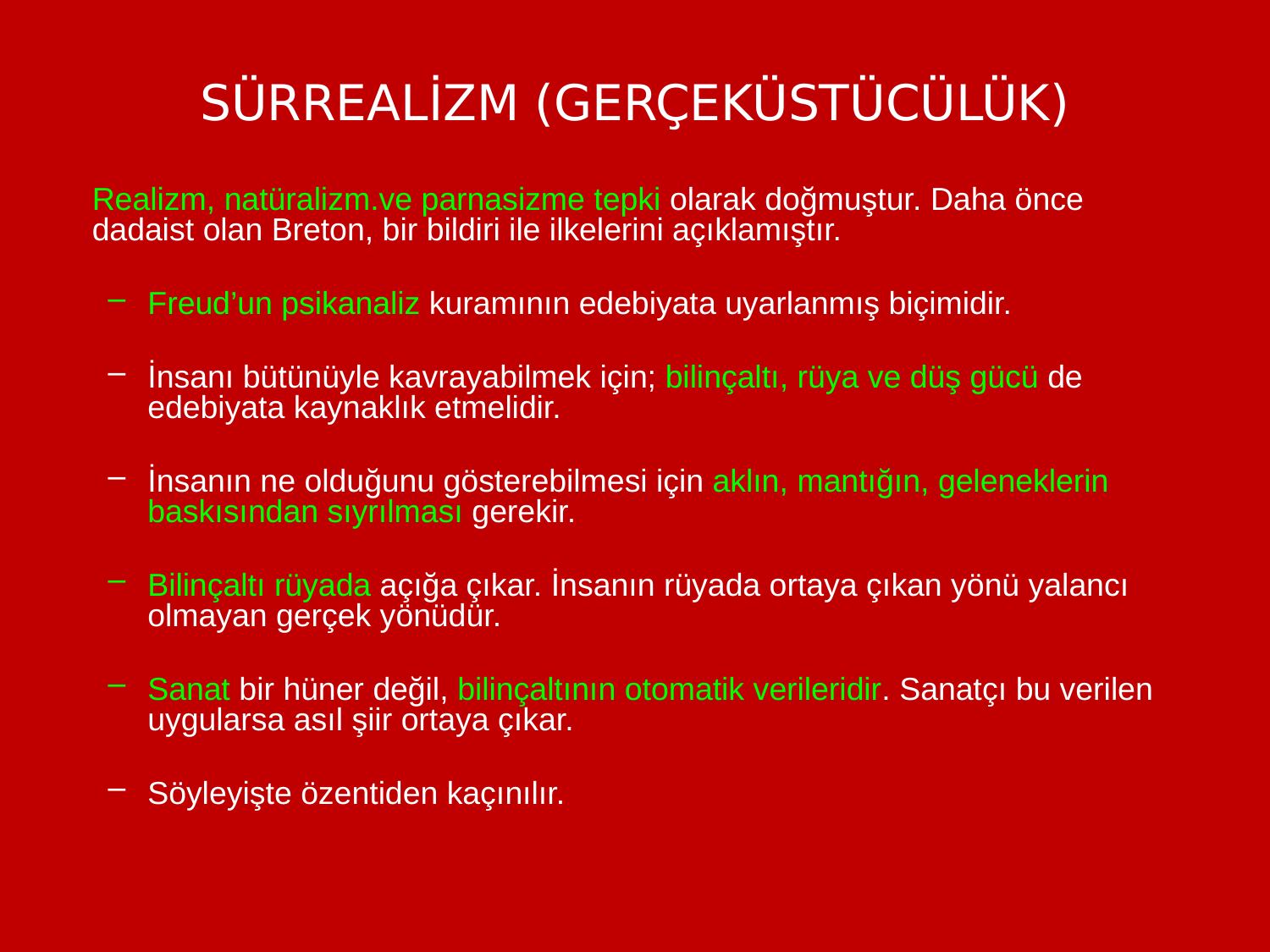

# SÜRREALİZM (GERÇEKÜSTÜCÜLÜK)
	Realizm, natüralizm.ve parnasizme tepki olarak doğmuştur. Daha önce dadaist olan Breton, bir bildiri ile ilkelerini açıklamıştır.

Freud’un psikanaliz kuramının edebiyata uyarlanmış biçimidir.

İnsanı bütünüyle kavrayabilmek için; bilinçaltı, rüya ve düş gücü de edebiyata kaynaklık etmelidir.

İnsanın ne olduğunu gösterebilmesi için aklın, mantığın, geleneklerin baskısından sıyrılması gerekir.

Bilinçaltı rüyada açığa çıkar. İnsanın rüyada ortaya çıkan yönü yalancı olmayan gerçek yönüdür.

Sanat bir hüner değil, bilinçaltının otomatik verileridir. Sanatçı bu verilen uygularsa asıl şiir ortaya çıkar.

Söyleyişte özentiden kaçınılır.